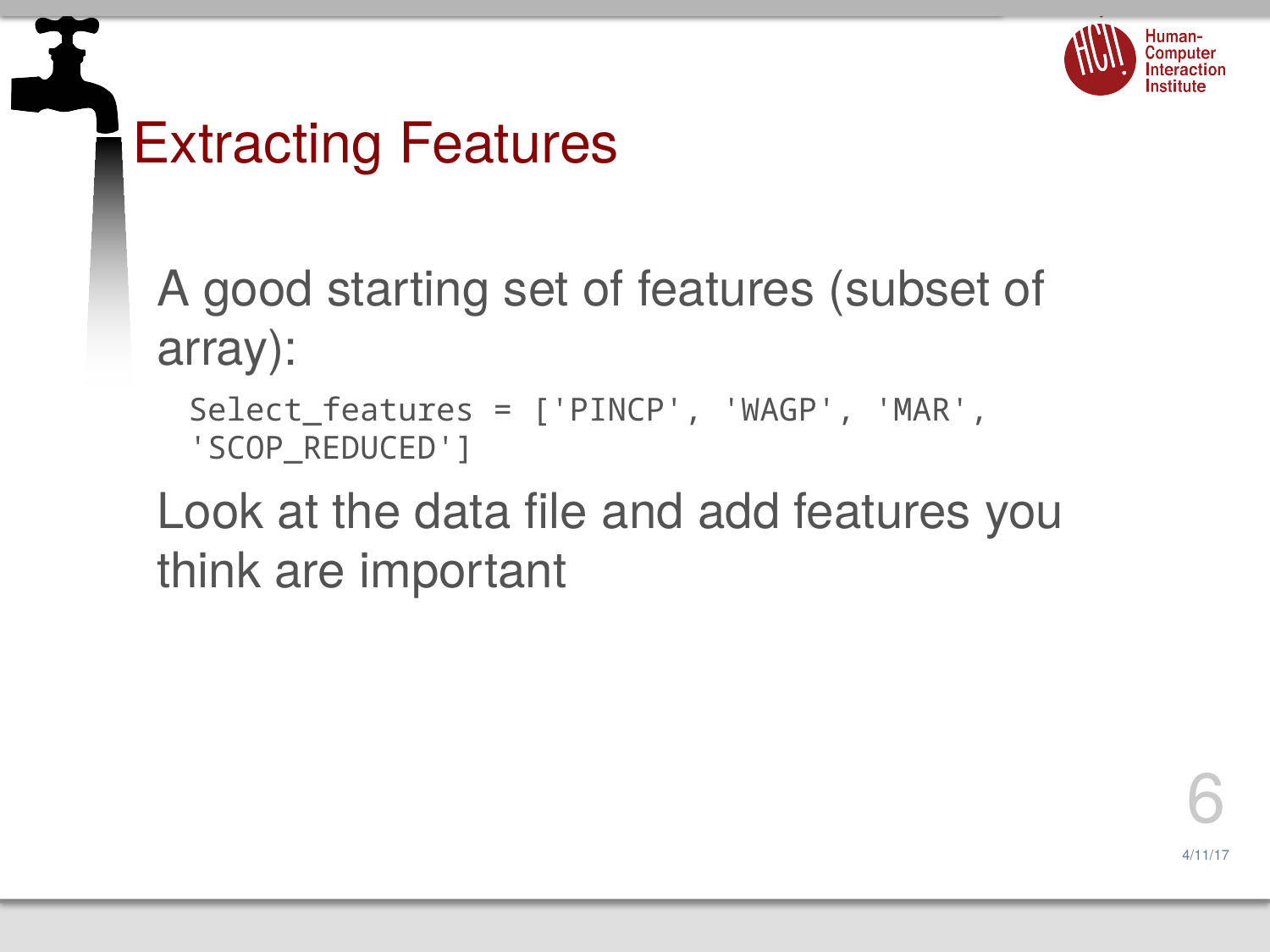

# Extracting Features
A good starting set of features (subset of array):
Select_features = ['PINCP', 'WAGP', 'MAR', 'SCOP_REDUCED']
Look at the data file and add features you think are important

6
4/11/17